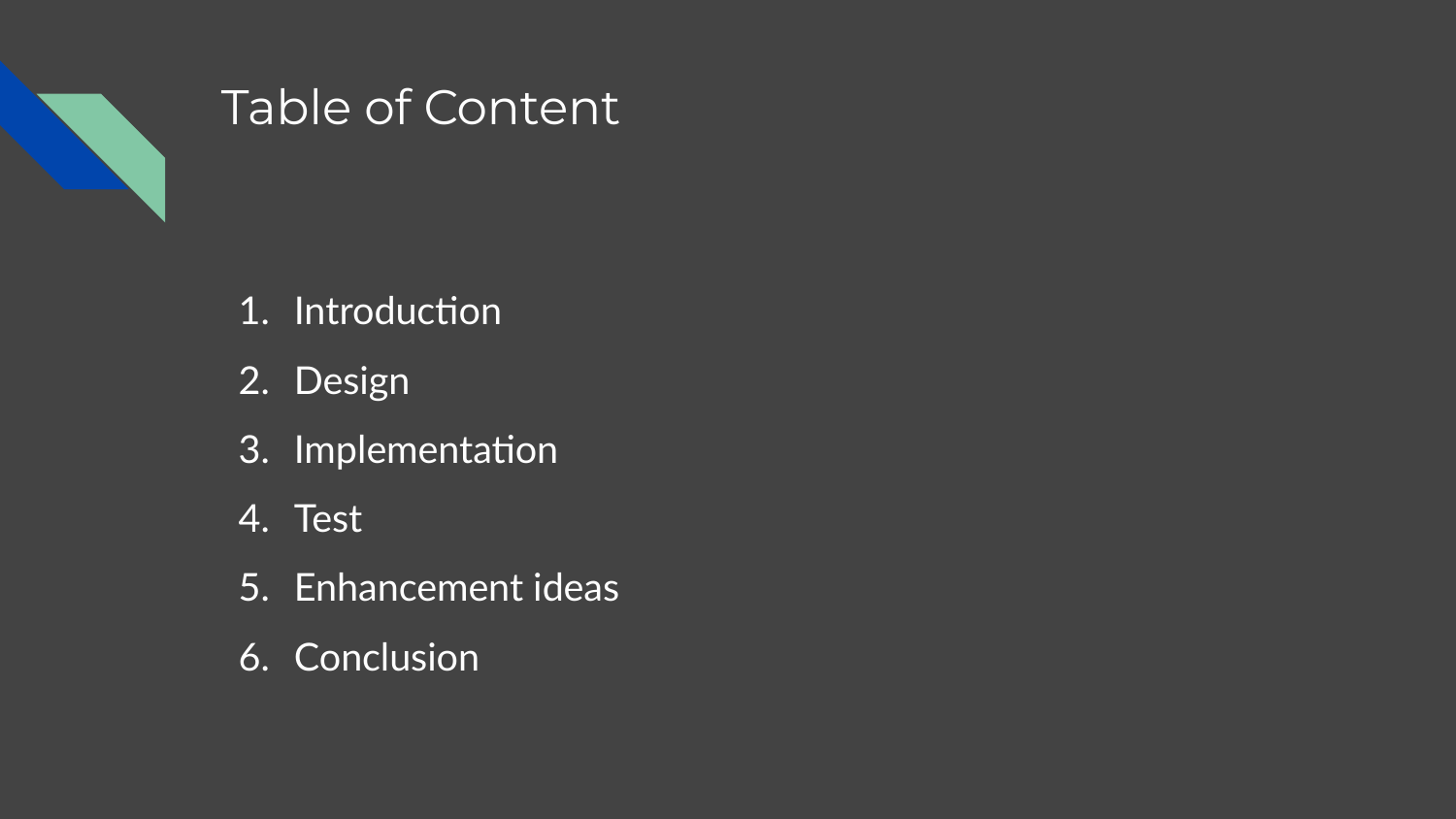

# Table of Content

Introduction
Design
Implementation
Test
Enhancement ideas
Conclusion